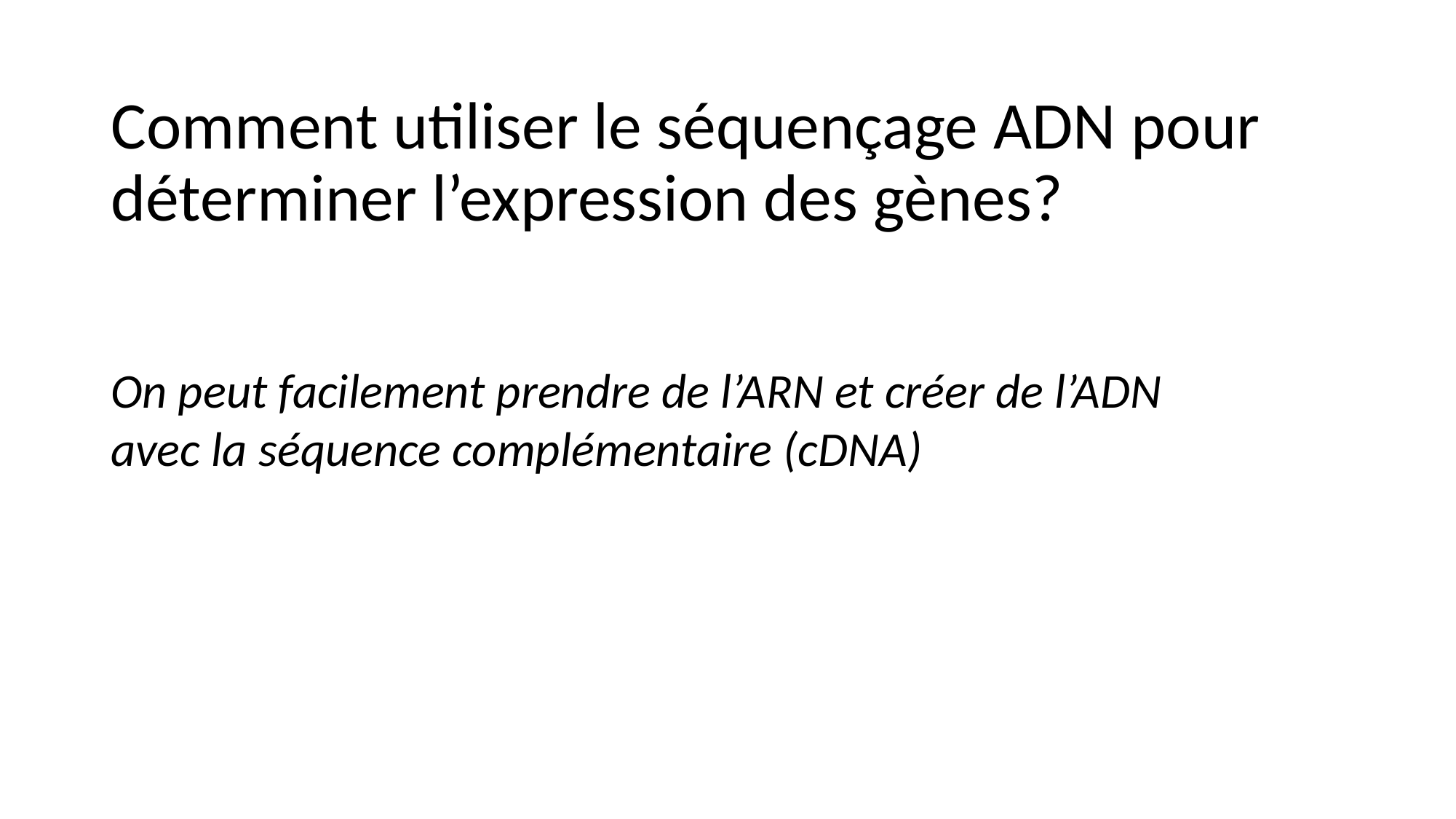

# Comment utiliser le séquençage ADN pour déterminer l’expression des gènes?
On peut facilement prendre de l’ARN et créer de l’ADN avec la séquence complémentaire (cDNA)